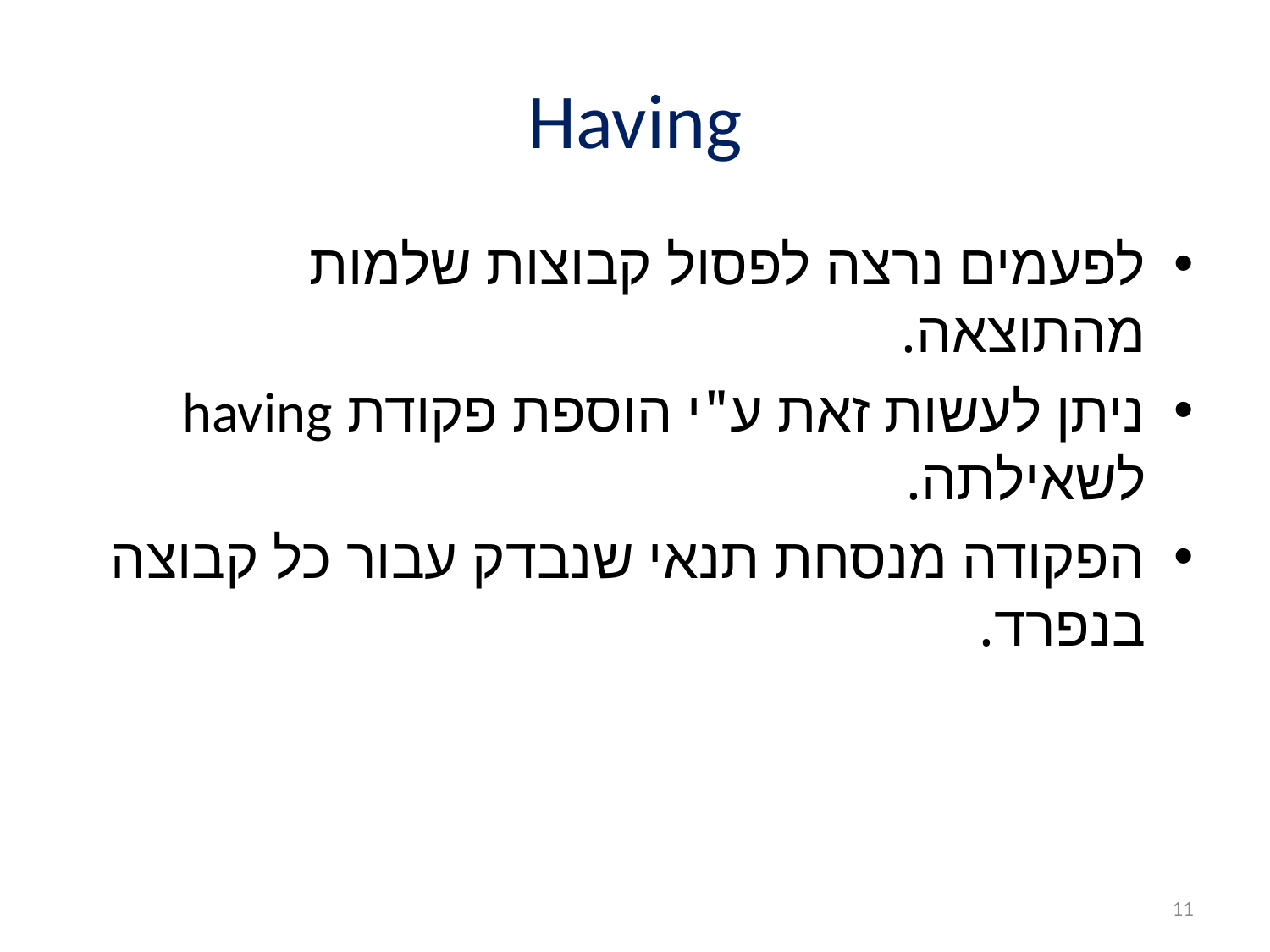

# Having
לפעמים נרצה לפסול קבוצות שלמות מהתוצאה.
ניתן לעשות זאת ע"י הוספת פקודת having לשאילתה.
הפקודה מנסחת תנאי שנבדק עבור כל קבוצה בנפרד.
11